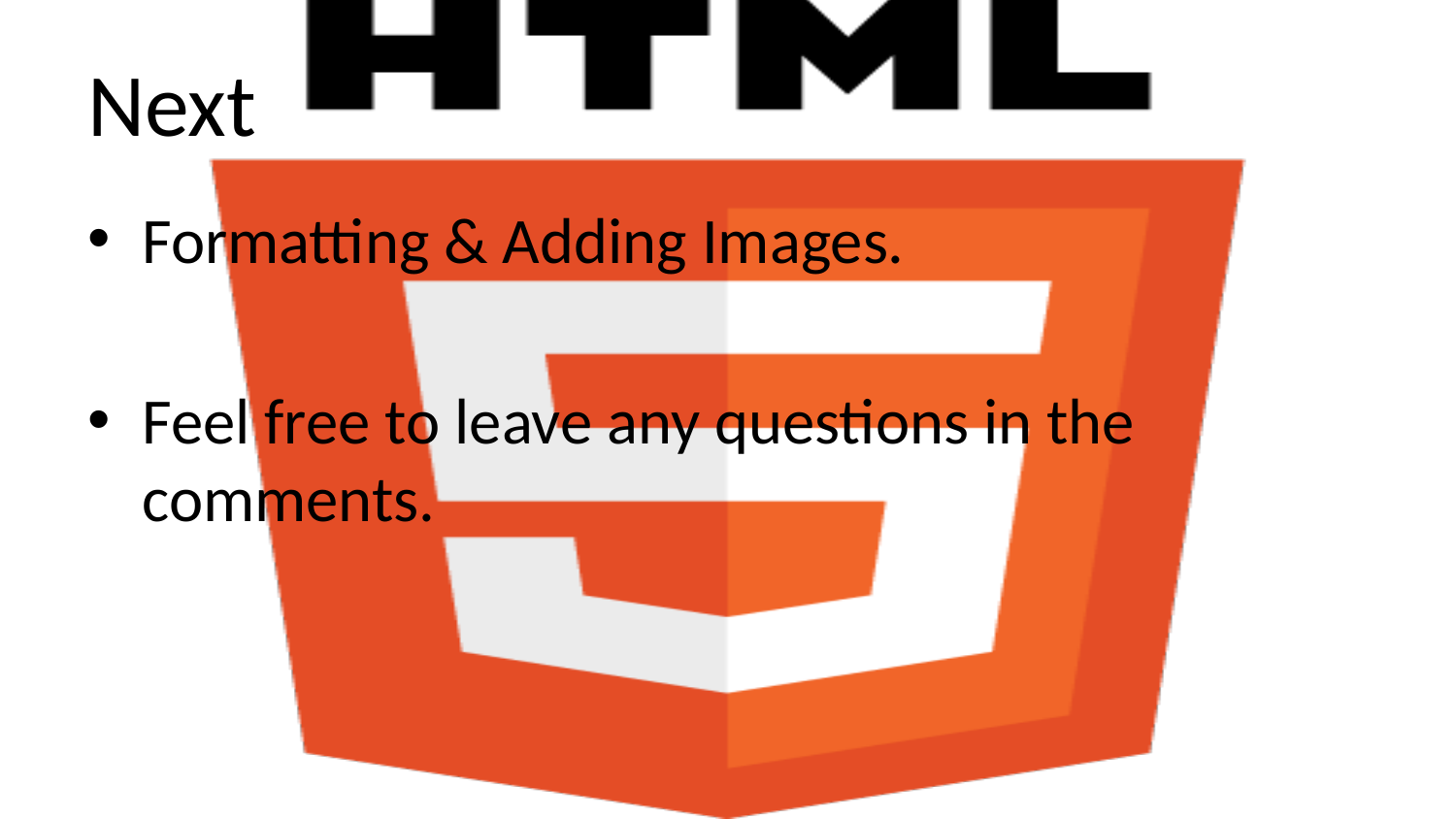

# Next
Formatting & Adding Images.

Feel free to leave any questions in the comments.